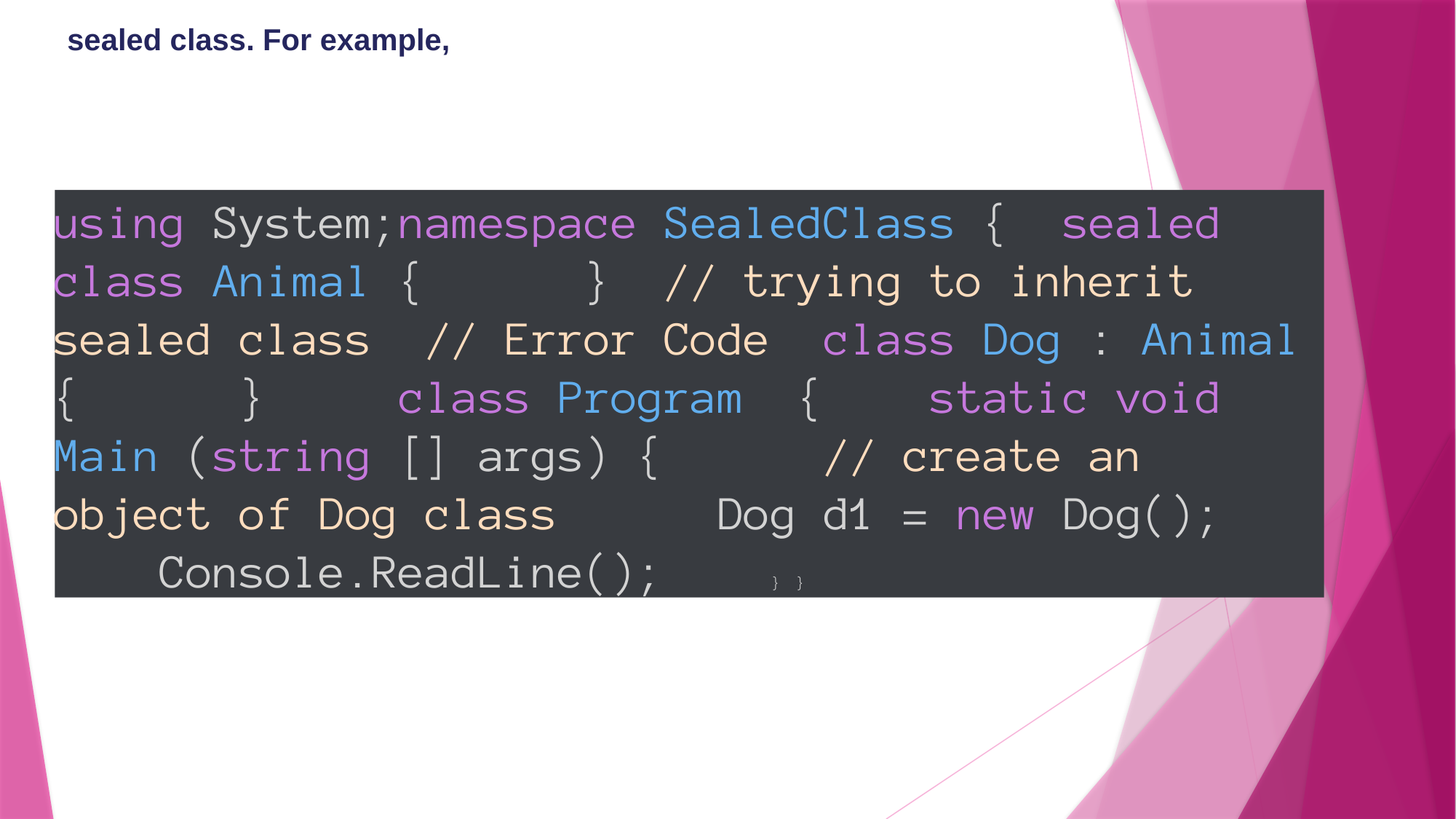

sealed class. For example,

using System;namespace SealedClass {  sealed class Animal {      }  // trying to inherit sealed class  // Error Code  class Dog : Animal {      }     class Program  {    static void Main (string [] args) {      // create an object of Dog class      Dog d1 = new Dog();        Console.ReadLine();    }  }